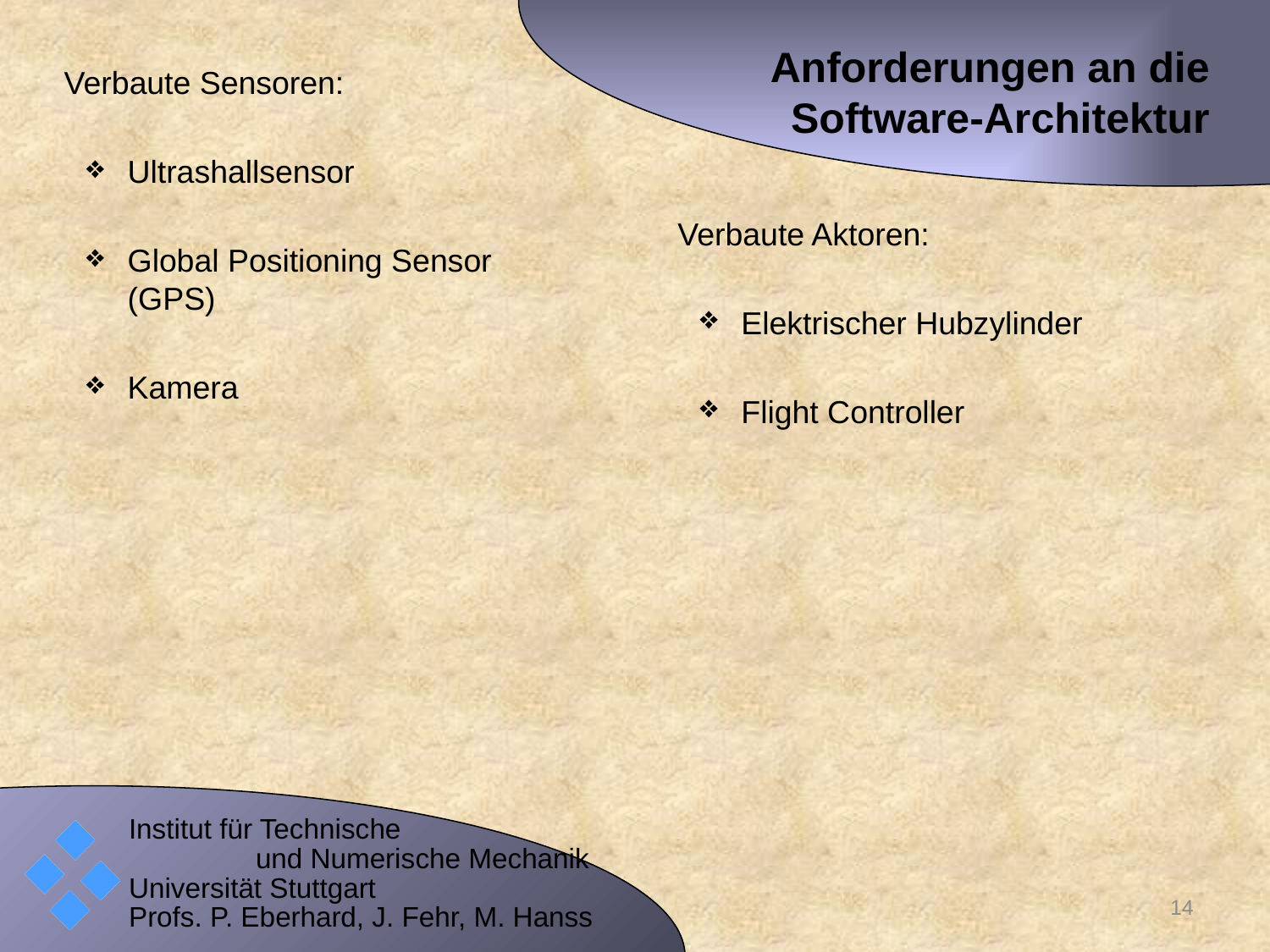

# Anforderungen an die Software-Architektur
Verbaute Sensoren:

Ultrashallsensor

Global Positioning Sensor (GPS)

Kamera

Verbaute Aktoren:

Elektrischer Hubzylinder

Flight Controller

14